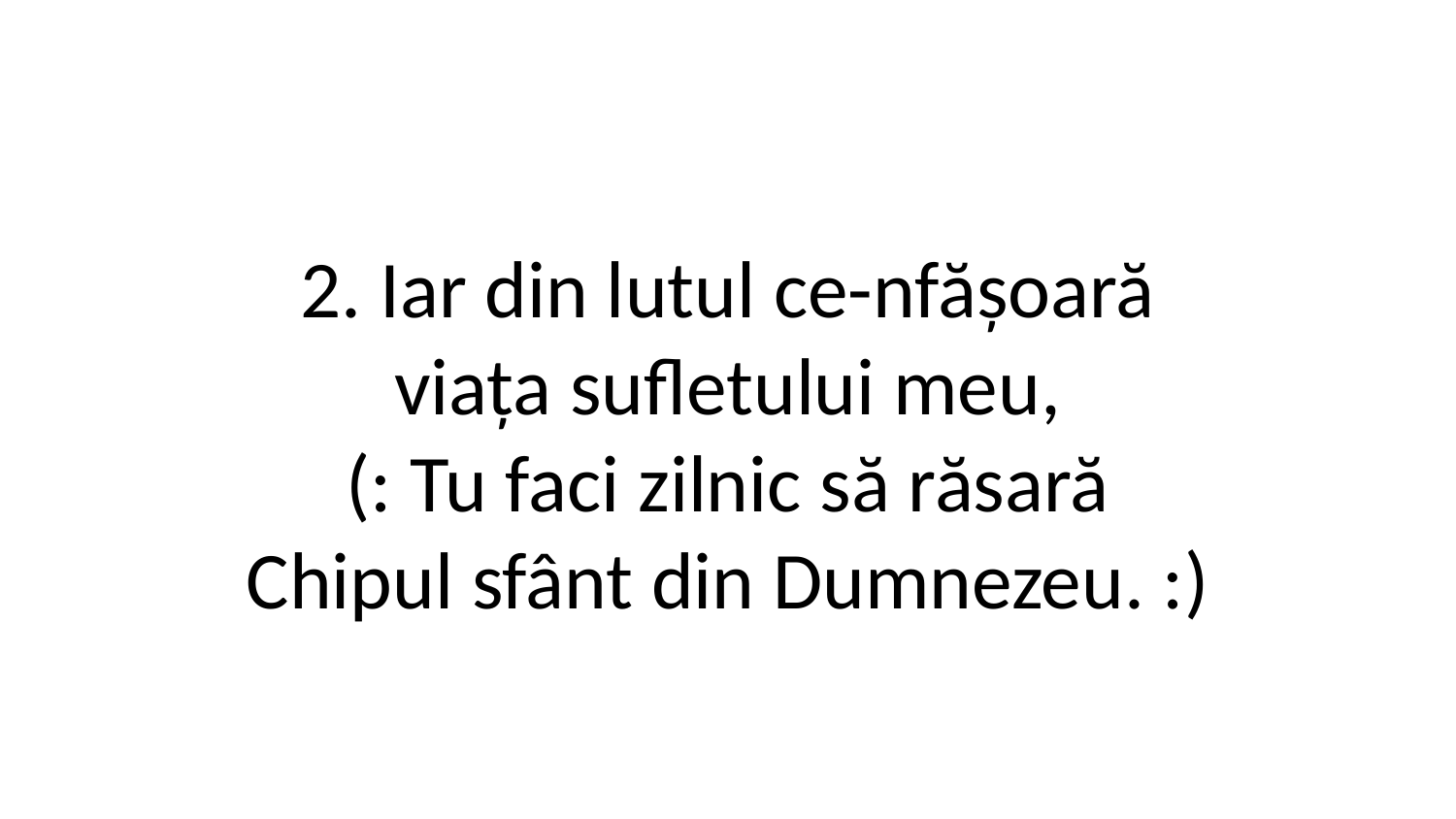

2. Iar din lutul ce-nfășoară
viața sufletului meu,
(: Tu faci zilnic să răsară
Chipul sfânt din Dumnezeu. :)